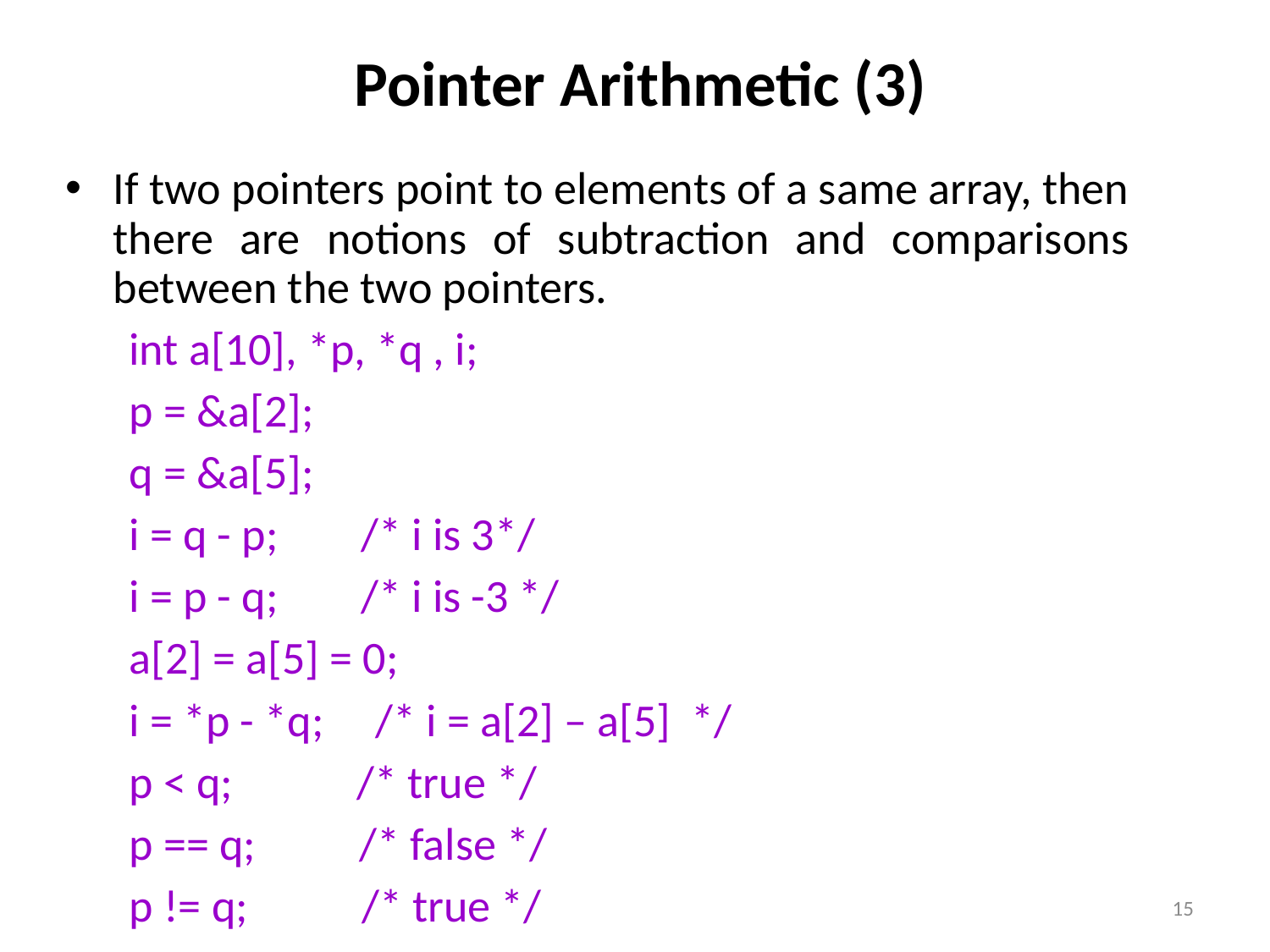

Pointer Arithmetic (3)
If two pointers point to elements of a same array, then there are notions of subtraction and comparisons between the two pointers.
int a[10], *p, *q , i;
p = &a[2];
q = &a[5];
i = q - p;        /* i is 3*/
i = p - q;        /* i is -3 */
a[2] = a[5] = 0;
i = *p - *q;     /* i = a[2] – a[5]  */
p < q;            /* true */
p == q;          /* false */
p != q;           /* true */
15